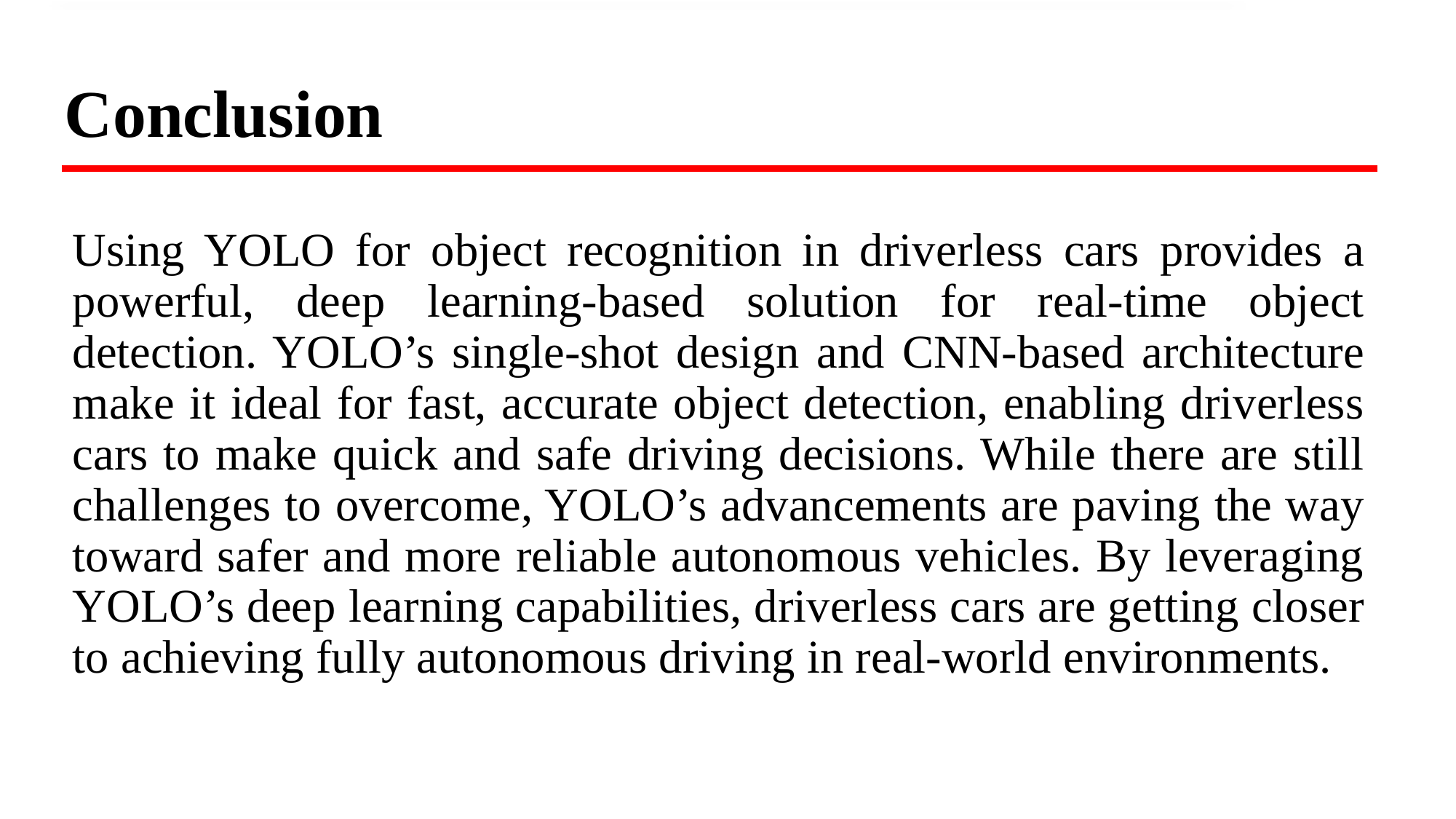

# Conclusion
Using YOLO for object recognition in driverless cars provides a powerful, deep learning-based solution for real-time object detection. YOLO’s single-shot design and CNN-based architecture make it ideal for fast, accurate object detection, enabling driverless cars to make quick and safe driving decisions. While there are still challenges to overcome, YOLO’s advancements are paving the way toward safer and more reliable autonomous vehicles. By leveraging YOLO’s deep learning capabilities, driverless cars are getting closer to achieving fully autonomous driving in real-world environments.